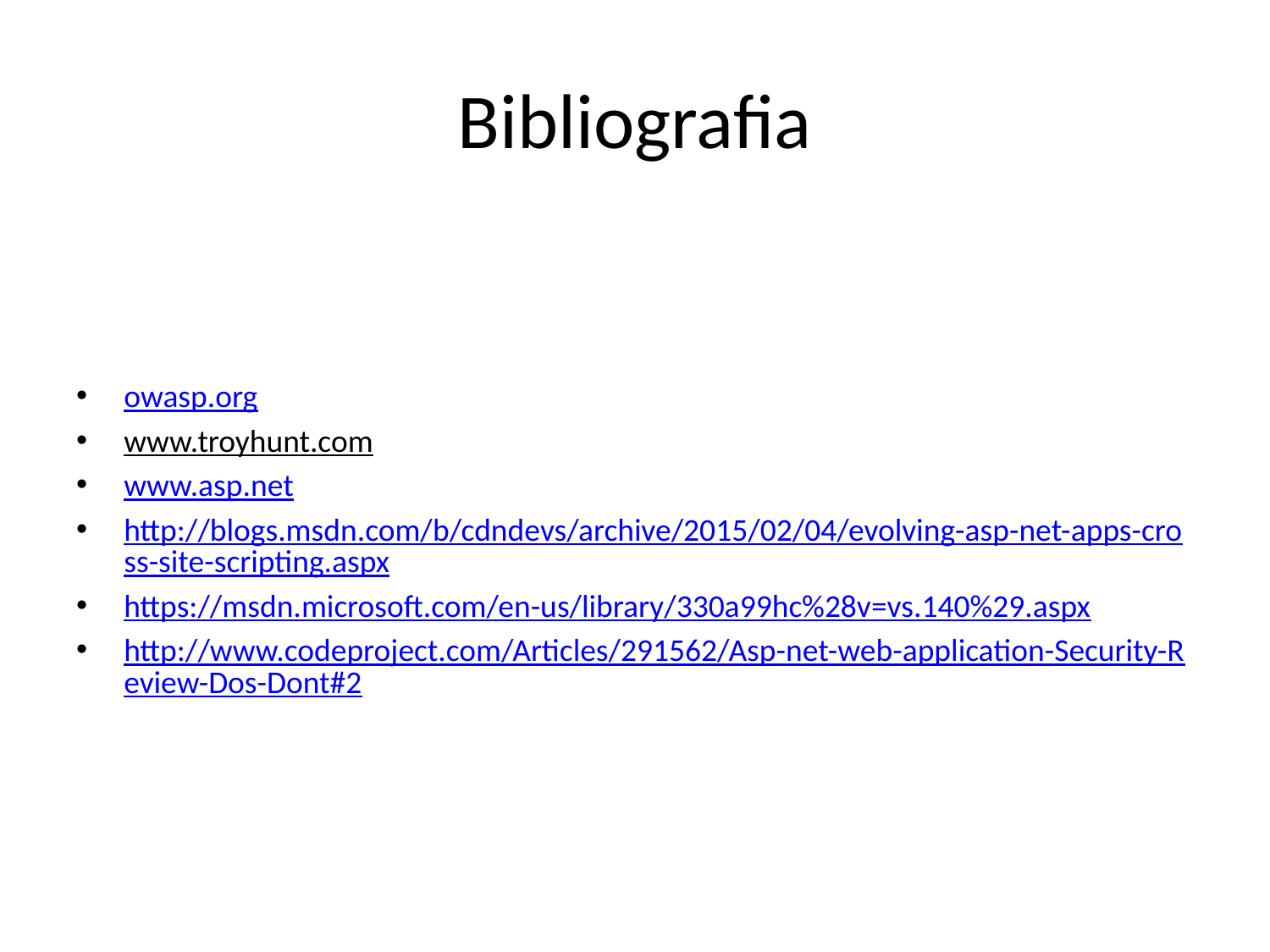

# Bibliografia

owasp.org
www.troyhunt.com
www.asp.net
http://blogs.msdn.com/b/cdndevs/archive/2015/02/04/evolving-asp-net-apps-cross-site-scripting.aspx
https://msdn.microsoft.com/en-us/library/330a99hc%28v=vs.140%29.aspx
http://www.codeproject.com/Articles/291562/Asp-net-web-application-Security-Review-Dos-Dont#2